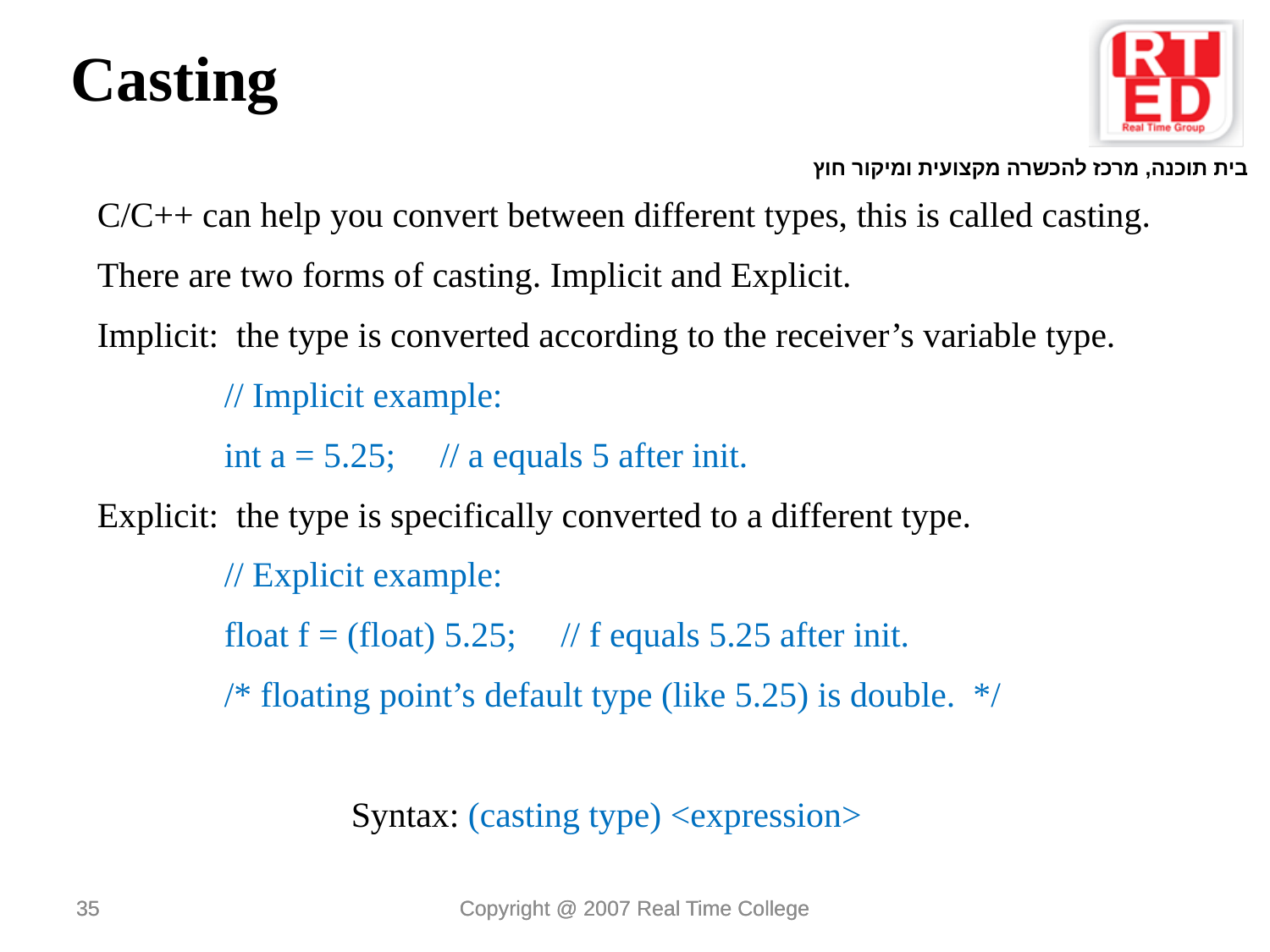

Casting
C/C++ can help you convert between different types, this is called casting.
There are two forms of casting. Implicit and Explicit.
Implicit:  the type is converted according to the receiver’s variable type.
	// Implicit example:
	int a = 5.25;     // a equals 5 after init.
Explicit:  the type is specifically converted to a different type.
	// Explicit example:
	float f = (float) 5.25;     // f equals 5.25 after init.
	/* floating point’s default type (like 5.25) is double.  */

		Syntax: (casting type) <expression>
35
35
Copyright @ 2007 Real Time College
Copyright @ 2007 Real Time College